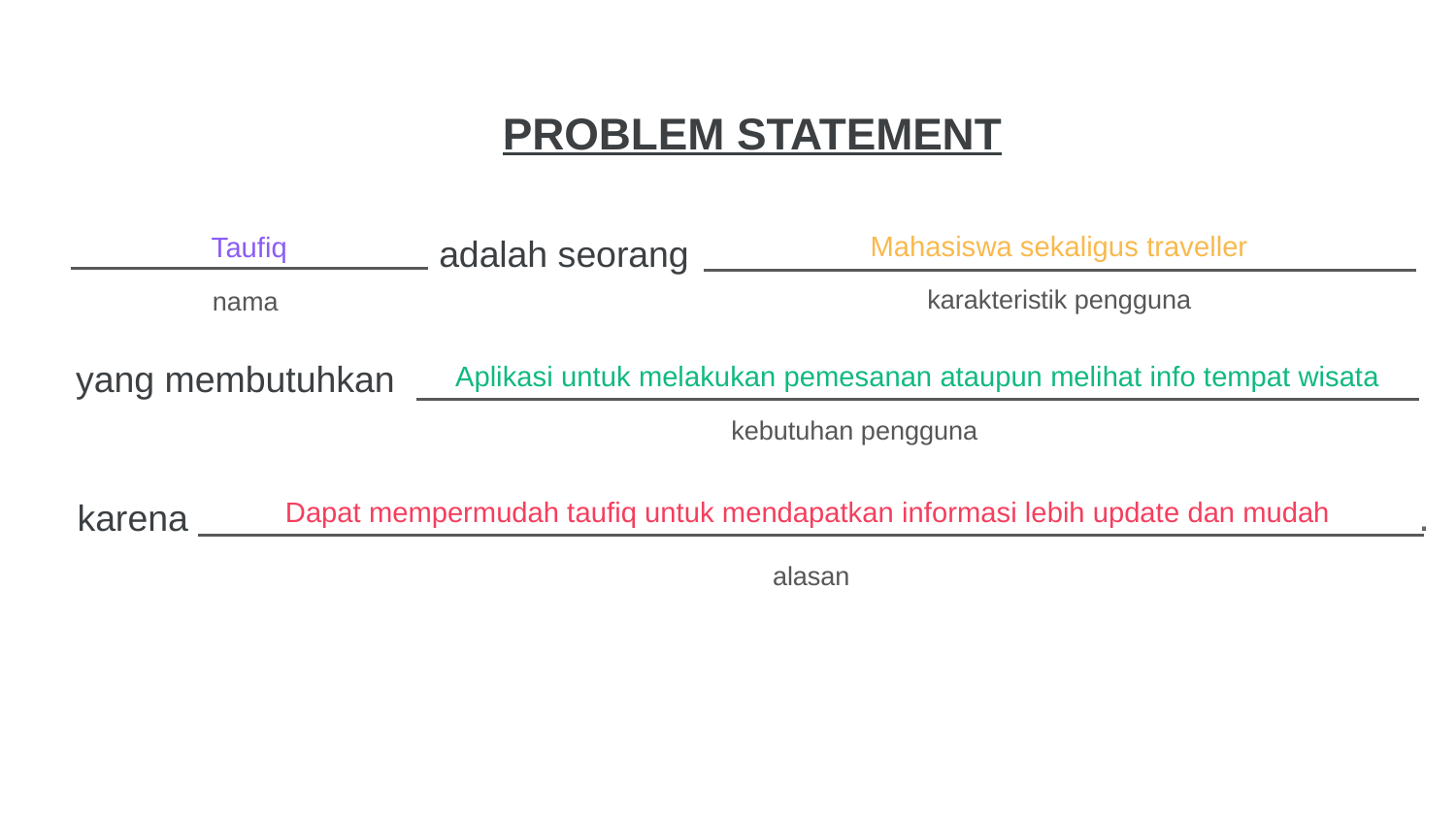

Mahasiswa sekaligus traveller
Taufiq
Aplikasi untuk melakukan pemesanan ataupun melihat info tempat wisata
Dapat mempermudah taufiq untuk mendapatkan informasi lebih update dan mudah